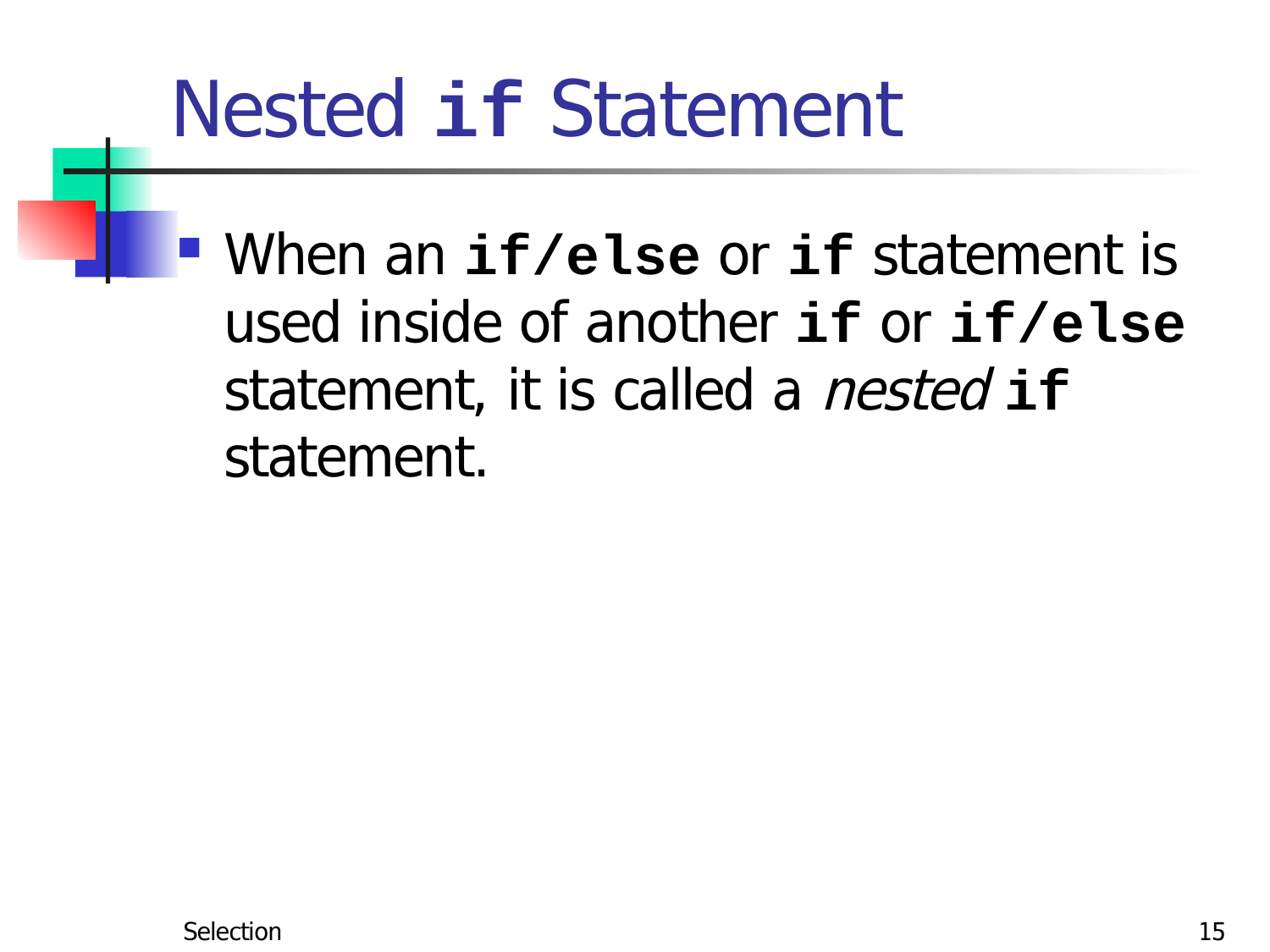

# Nested if Statement
When an if/else or if statement is used inside of another if or if/else statement, it is called a nested if statement.
Selection
15